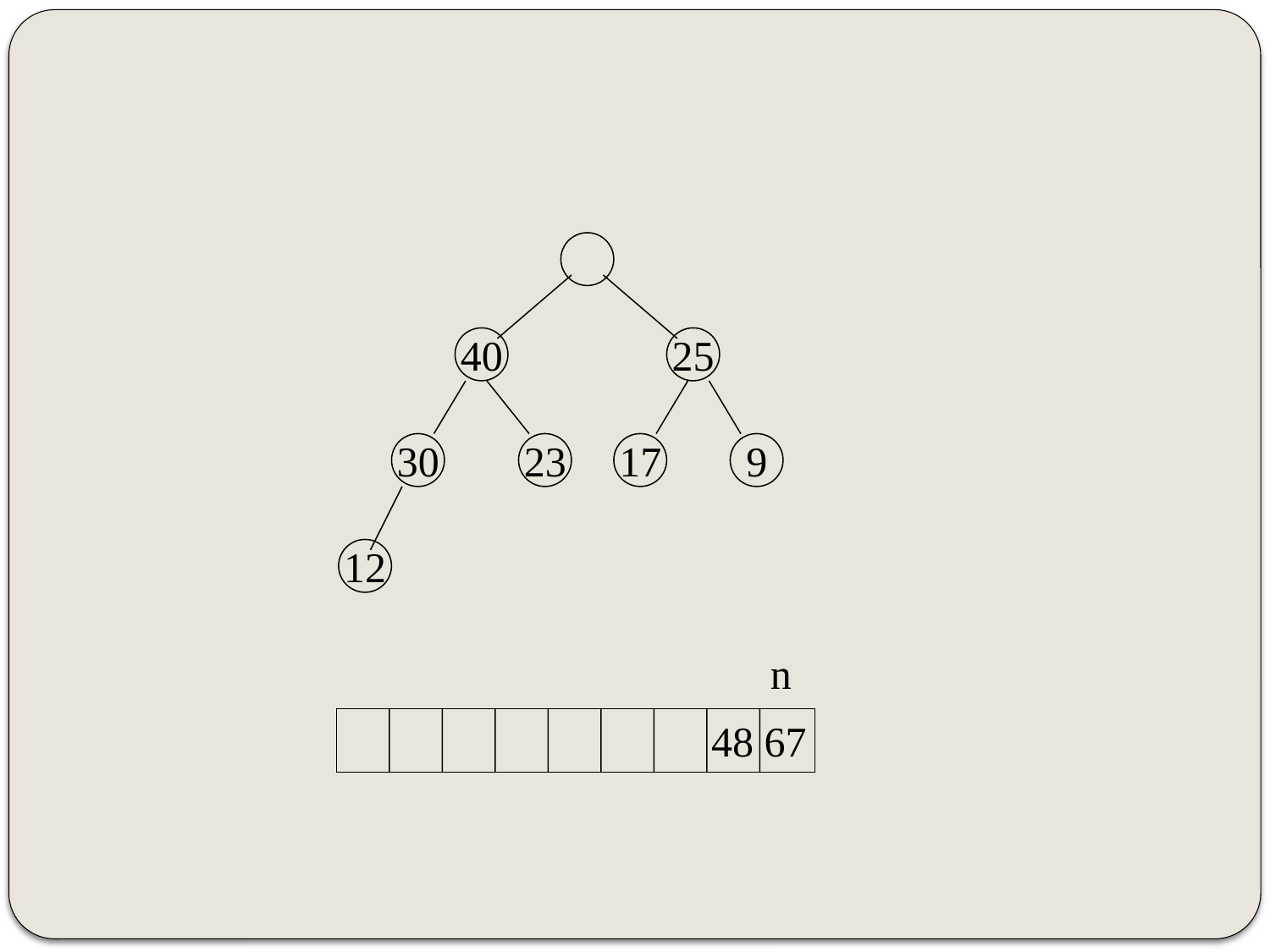

40
25

30
23
17
9

12
n

48 67